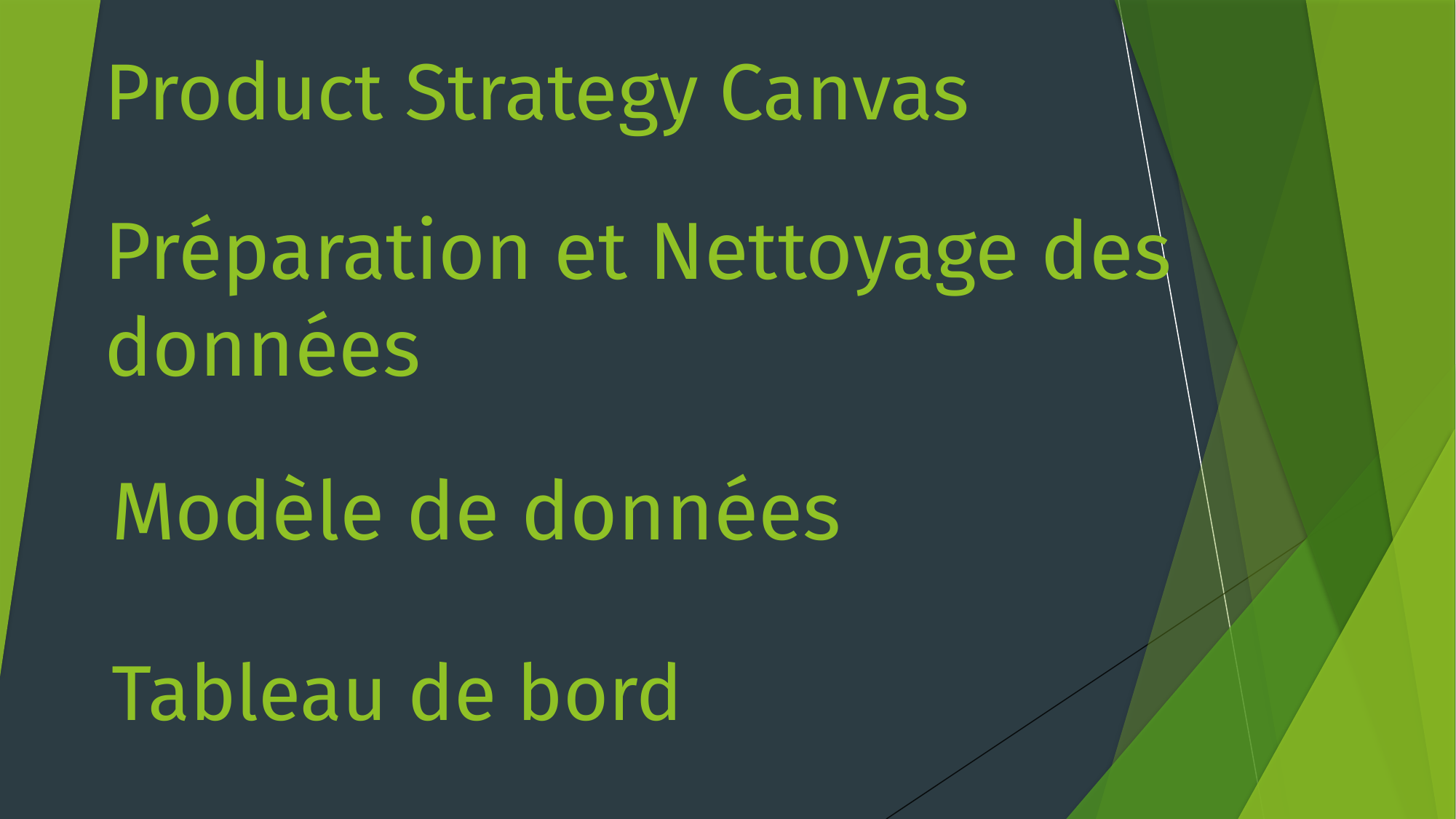

# Product Strategy Canvas
Préparation et Nettoyage des données
Modèle de données
Tableau de bord